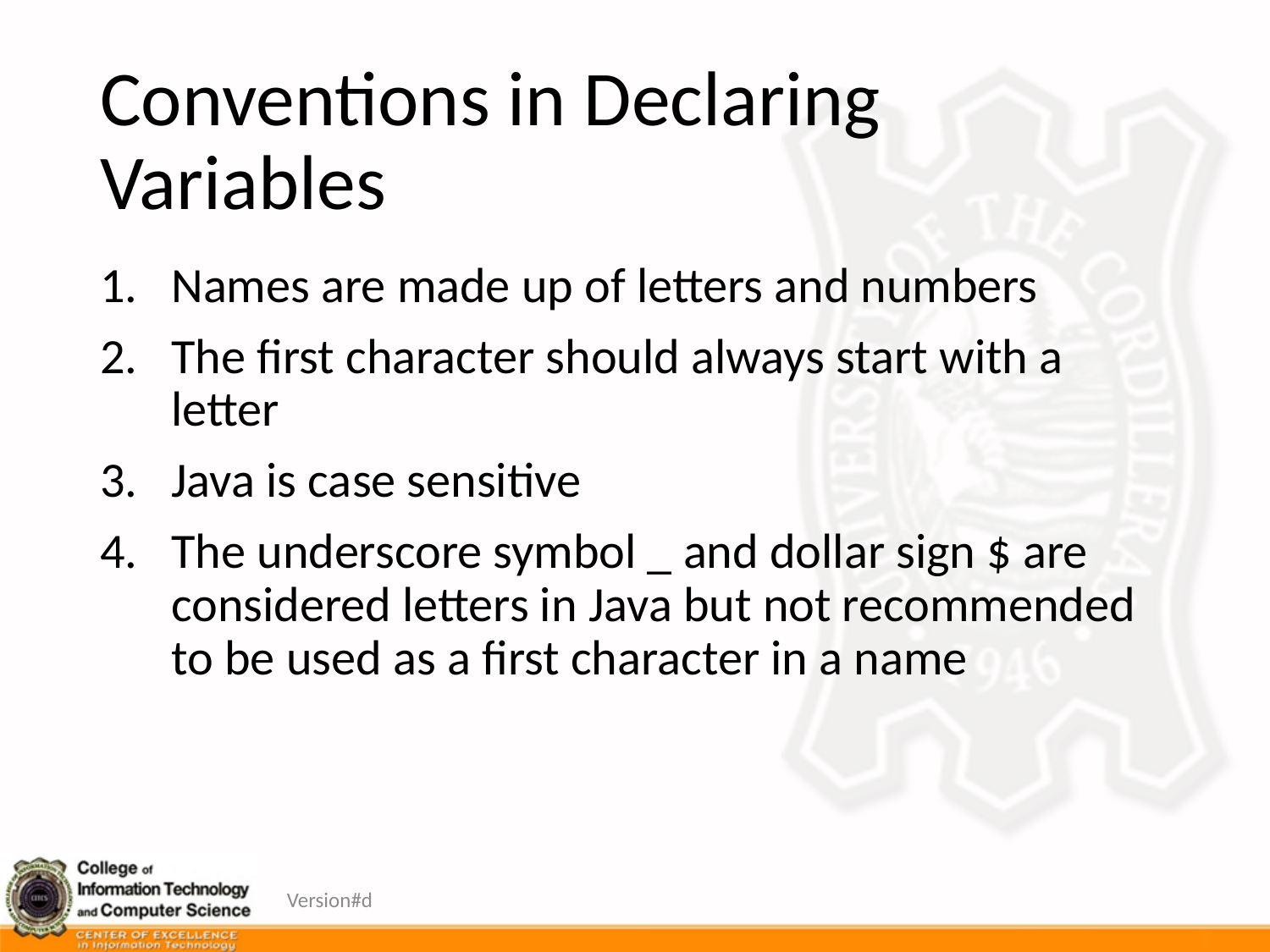

# Conventions in Declaring Variables
Names are made up of letters and numbers
The first character should always start with a letter
Java is case sensitive
The underscore symbol _ and dollar sign $ are considered letters in Java but not recommended to be used as a first character in a name
Version#d